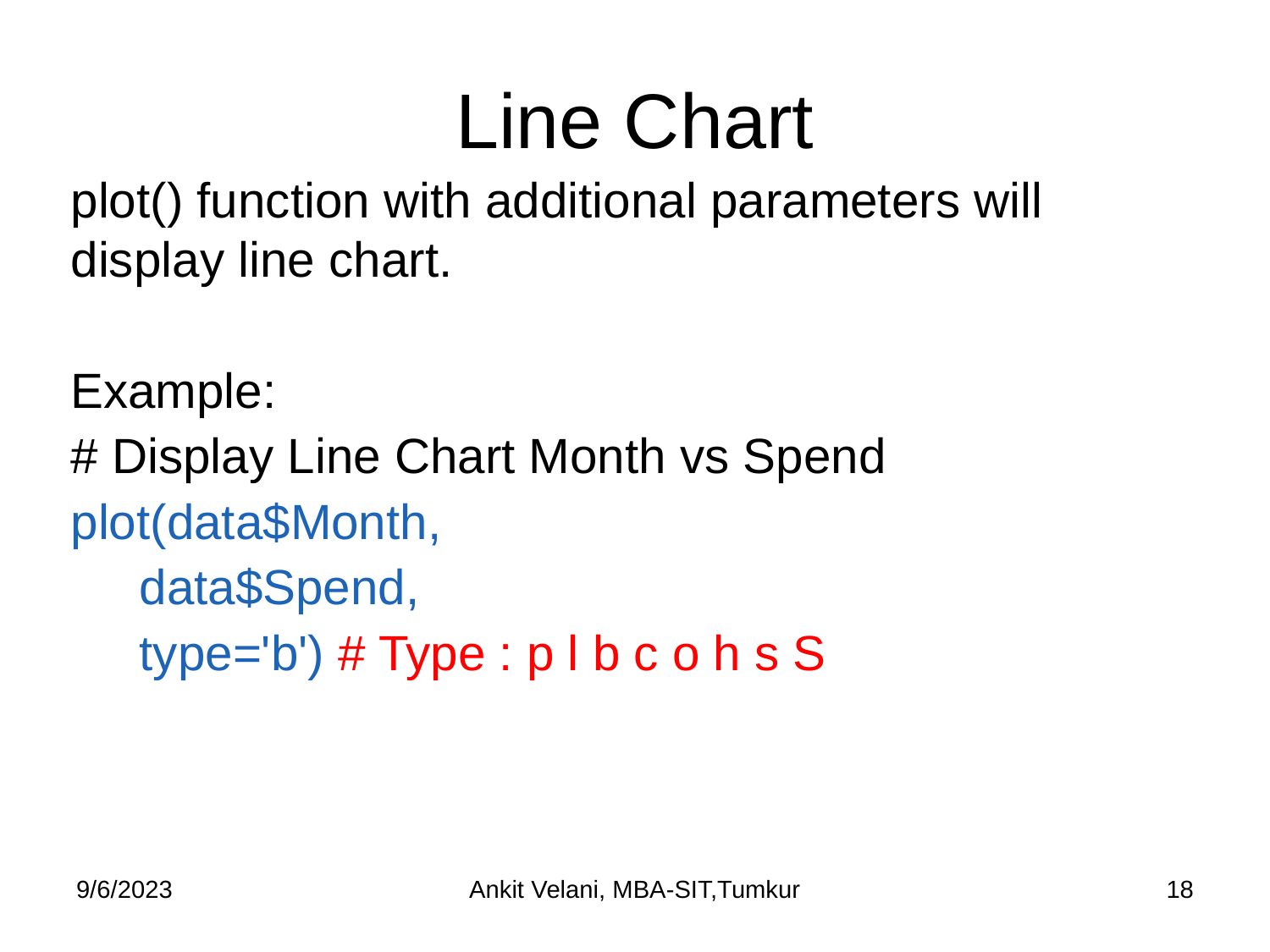

# Line Chart
plot() function with additional parameters will display line chart.

Example:
# Display Line Chart Month vs Spend
plot(data$Month,
     data$Spend,
     type='b') # Type : p l b c o h s S
9/6/2023
Ankit Velani, MBA-SIT,Tumkur
18